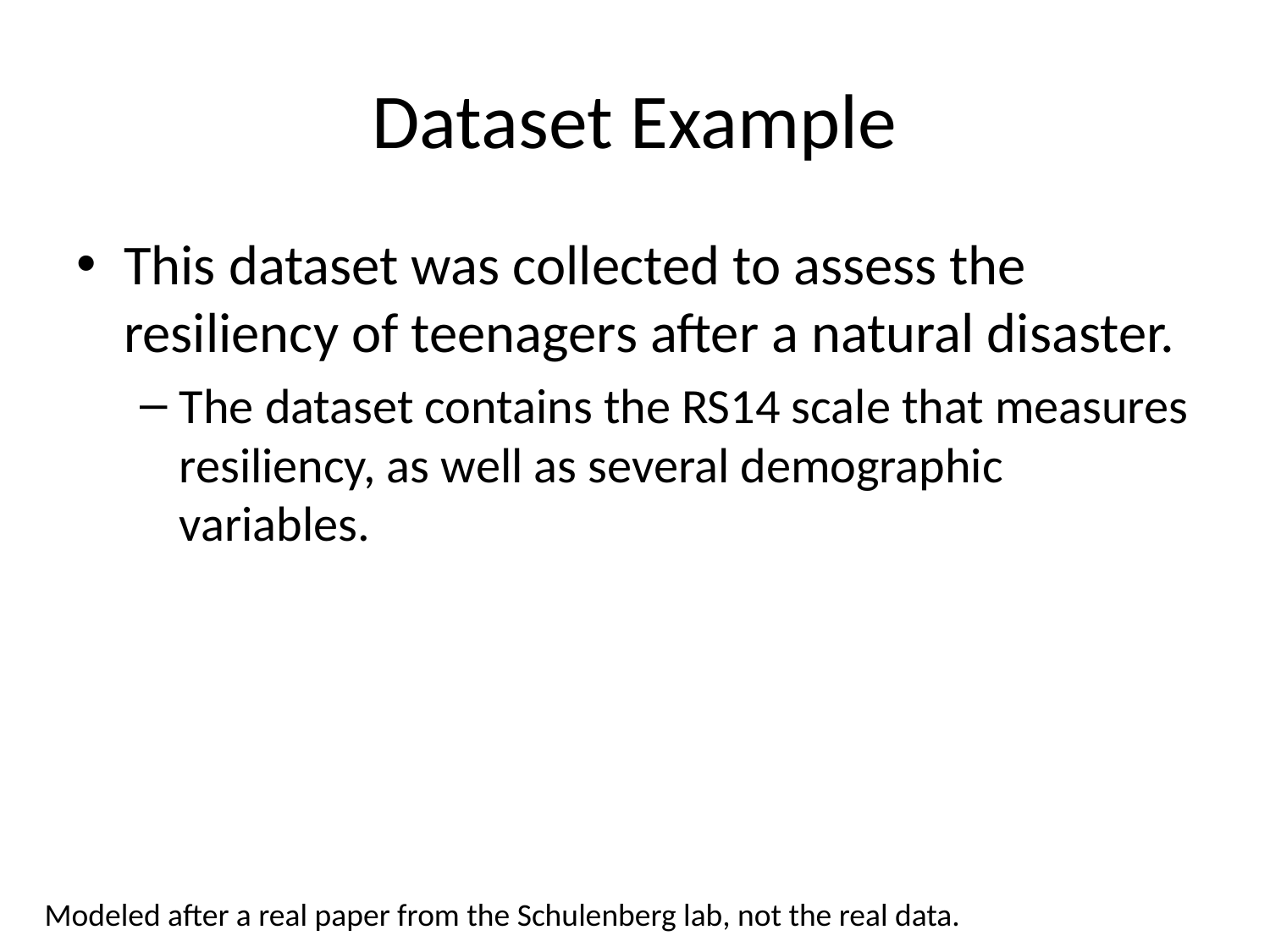

# Dataset Example
This dataset was collected to assess the resiliency of teenagers after a natural disaster.
The dataset contains the RS14 scale that measures resiliency, as well as several demographic variables.
Modeled after a real paper from the Schulenberg lab, not the real data.